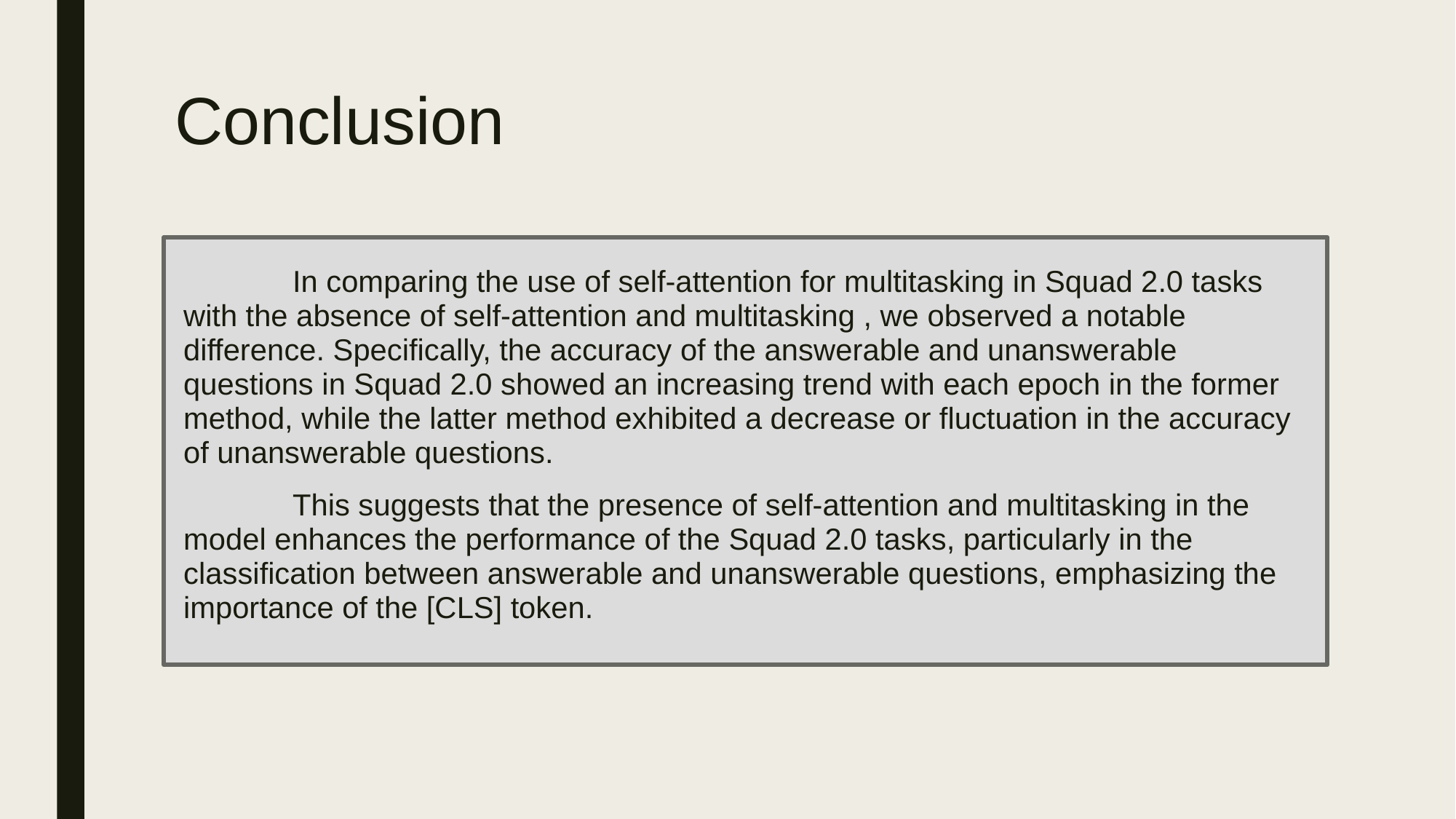

# Conclusion

	In comparing the use of self-attention for multitasking in Squad 2.0 tasks with the absence of self-attention and multitasking , we observed a notable difference. Specifically, the accuracy of the answerable and unanswerable questions in Squad 2.0 showed an increasing trend with each epoch in the former method, while the latter method exhibited a decrease or fluctuation in the accuracy of unanswerable questions.
	This suggests that the presence of self-attention and multitasking in the model enhances the performance of the Squad 2.0 tasks, particularly in the classification between answerable and unanswerable questions, emphasizing the importance of the [CLS] token.